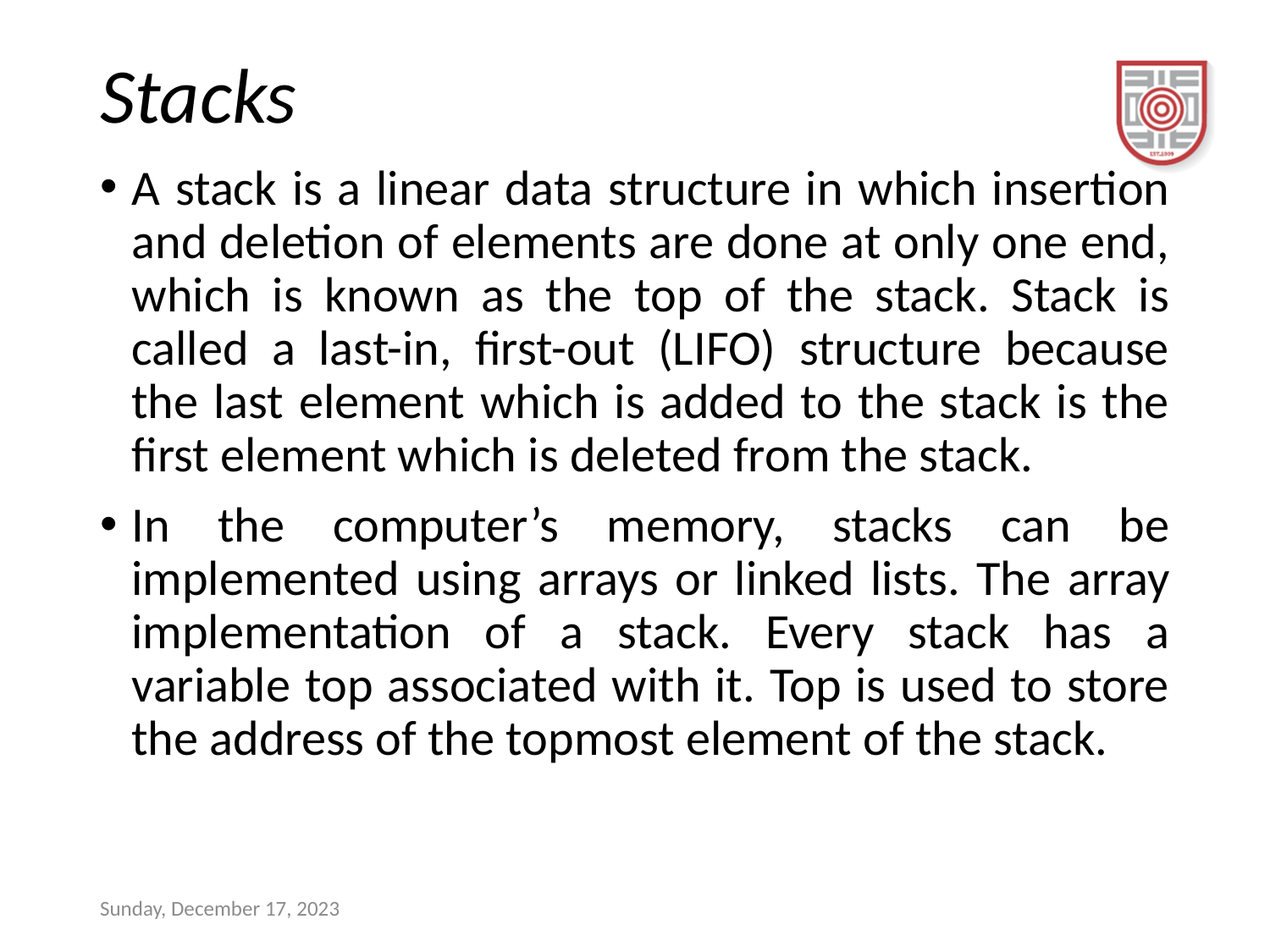

# Stacks
A stack is a linear data structure in which insertion and deletion of elements are done at only one end, which is known as the top of the stack. Stack is called a last-in, first-out (LIFO) structure because the last element which is added to the stack is the first element which is deleted from the stack.
In the computer’s memory, stacks can be implemented using arrays or linked lists. The array implementation of a stack. Every stack has a variable top associated with it. Top is used to store the address of the topmost element of the stack.
Sunday, December 17, 2023